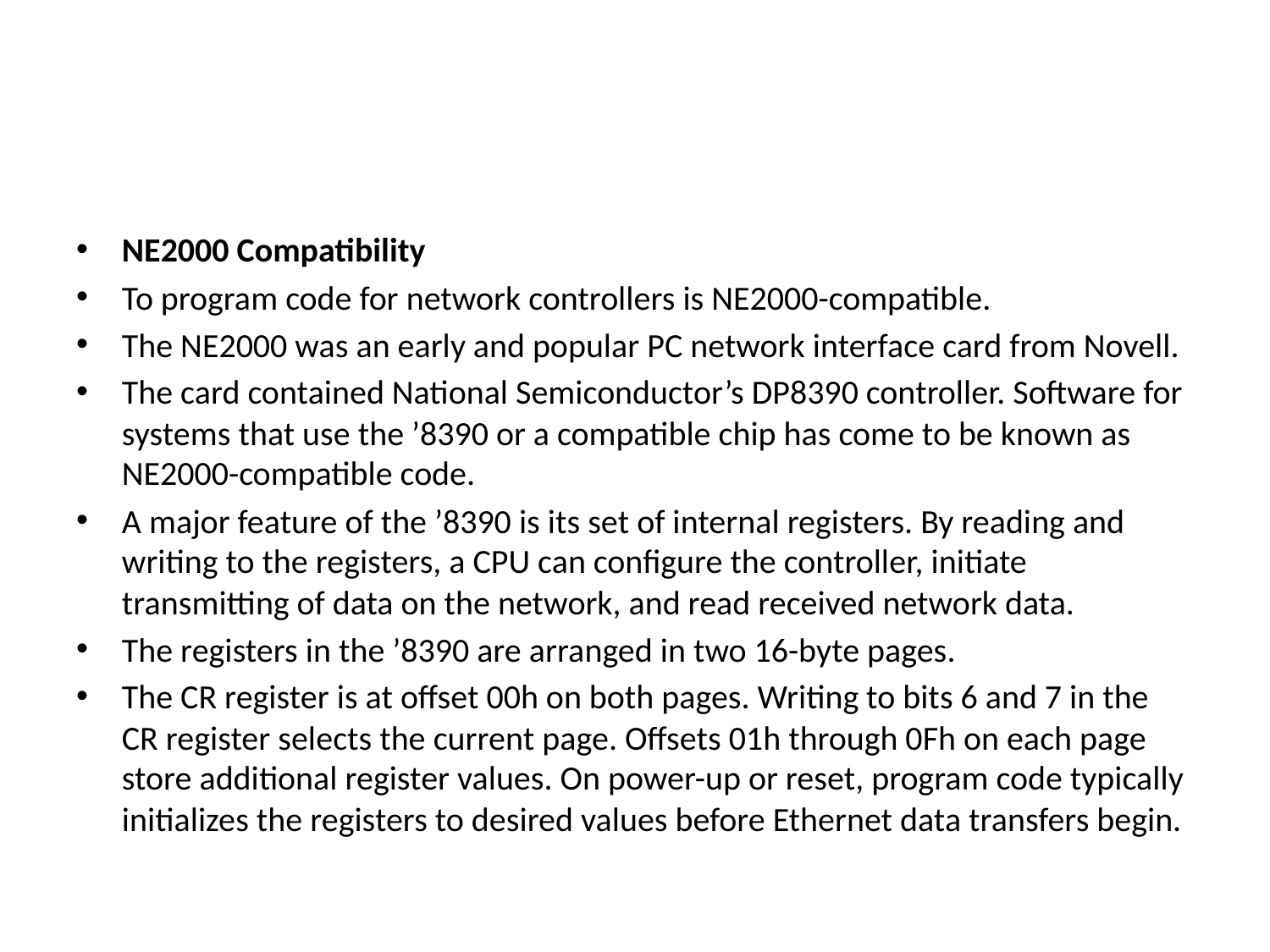

#
NE2000 Compatibility
To program code for network controllers is NE2000-compatible.
The NE2000 was an early and popular PC network interface card from Novell.
The card contained National Semiconductor’s DP8390 controller. Software for systems that use the ’8390 or a compatible chip has come to be known as NE2000-compatible code.
A major feature of the ’8390 is its set of internal registers. By reading and writing to the registers, a CPU can configure the controller, initiate transmitting of data on the network, and read received network data.
The registers in the ’8390 are arranged in two 16-byte pages.
The CR register is at offset 00h on both pages. Writing to bits 6 and 7 in the CR register selects the current page. Offsets 01h through 0Fh on each page store additional register values. On power-up or reset, program code typically initializes the registers to desired values before Ethernet data transfers begin.